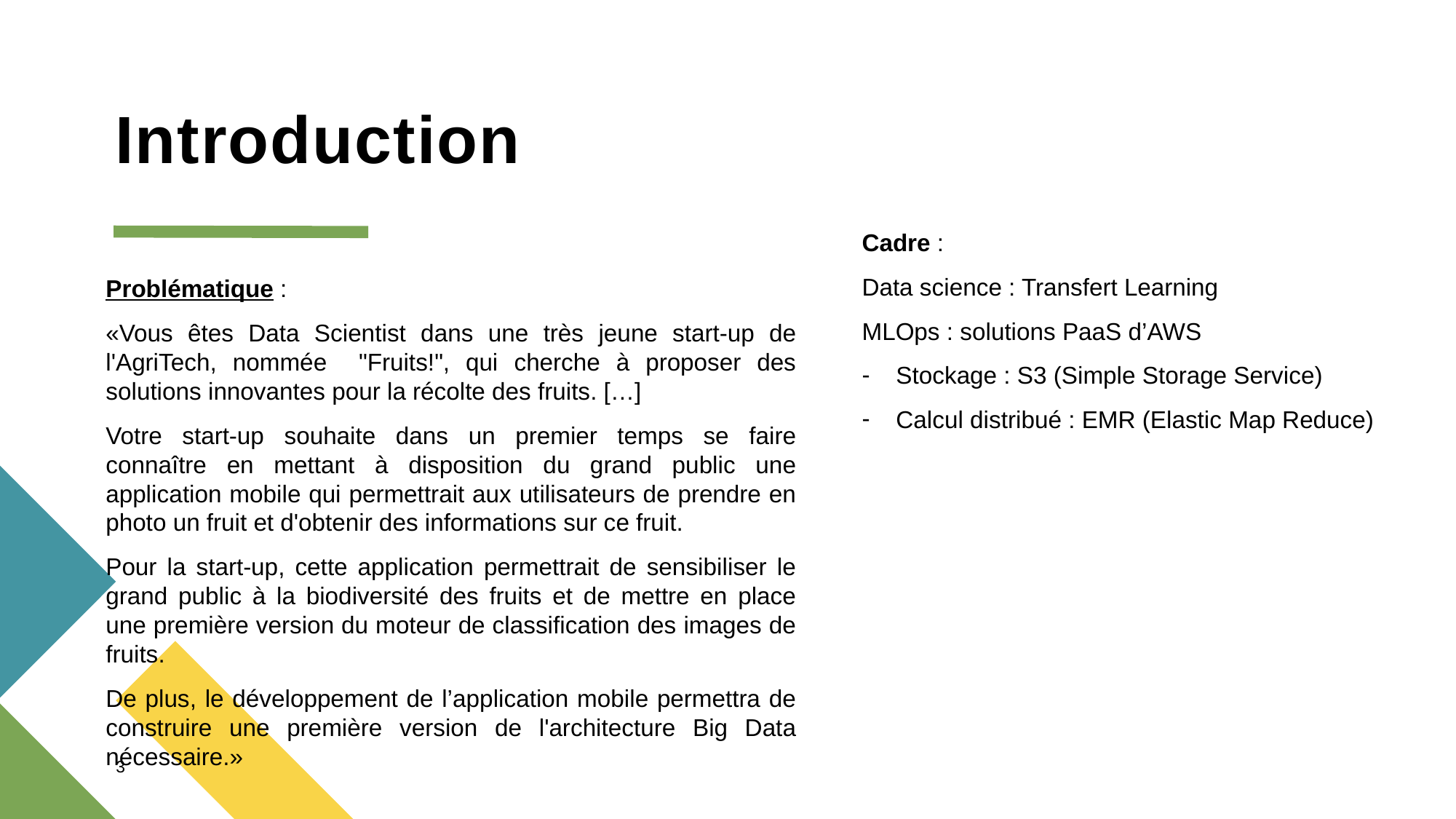

# Introduction

Cadre :
Data science : Transfert Learning
MLOps : solutions PaaS d’AWS
Stockage : S3 (Simple Storage Service)
Calcul distribué : EMR (Elastic Map Reduce)
Problématique :
«Vous êtes Data Scientist dans une très jeune start-up de l'AgriTech, nommée  "Fruits!", qui cherche à proposer des solutions innovantes pour la récolte des fruits. […]
Votre start-up souhaite dans un premier temps se faire connaître en mettant à disposition du grand public une application mobile qui permettrait aux utilisateurs de prendre en photo un fruit et d'obtenir des informations sur ce fruit.
Pour la start-up, cette application permettrait de sensibiliser le grand public à la biodiversité des fruits et de mettre en place une première version du moteur de classification des images de fruits.
De plus, le développement de l’application mobile permettra de construire une première version de l'architecture Big Data nécessaire.»

3